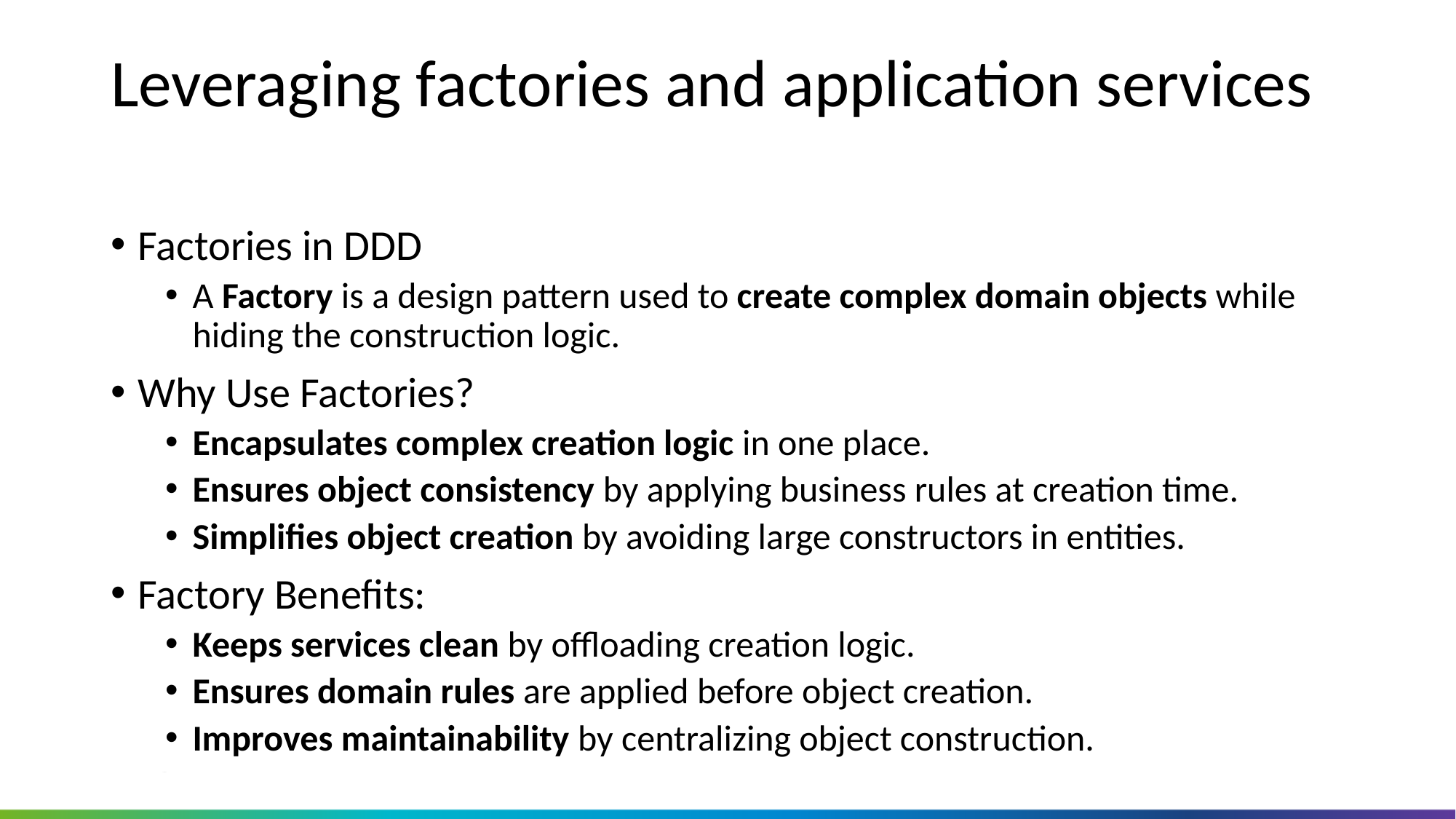

Leveraging factories and application services
Factories in DDD
A Factory is a design pattern used to create complex domain objects while hiding the construction logic.
Why Use Factories?
Encapsulates complex creation logic in one place.
Ensures object consistency by applying business rules at creation time.
Simplifies object creation by avoiding large constructors in entities.
Factory Benefits:
Keeps services clean by offloading creation logic.
Ensures domain rules are applied before object creation.
Improves maintainability by centralizing object construction.